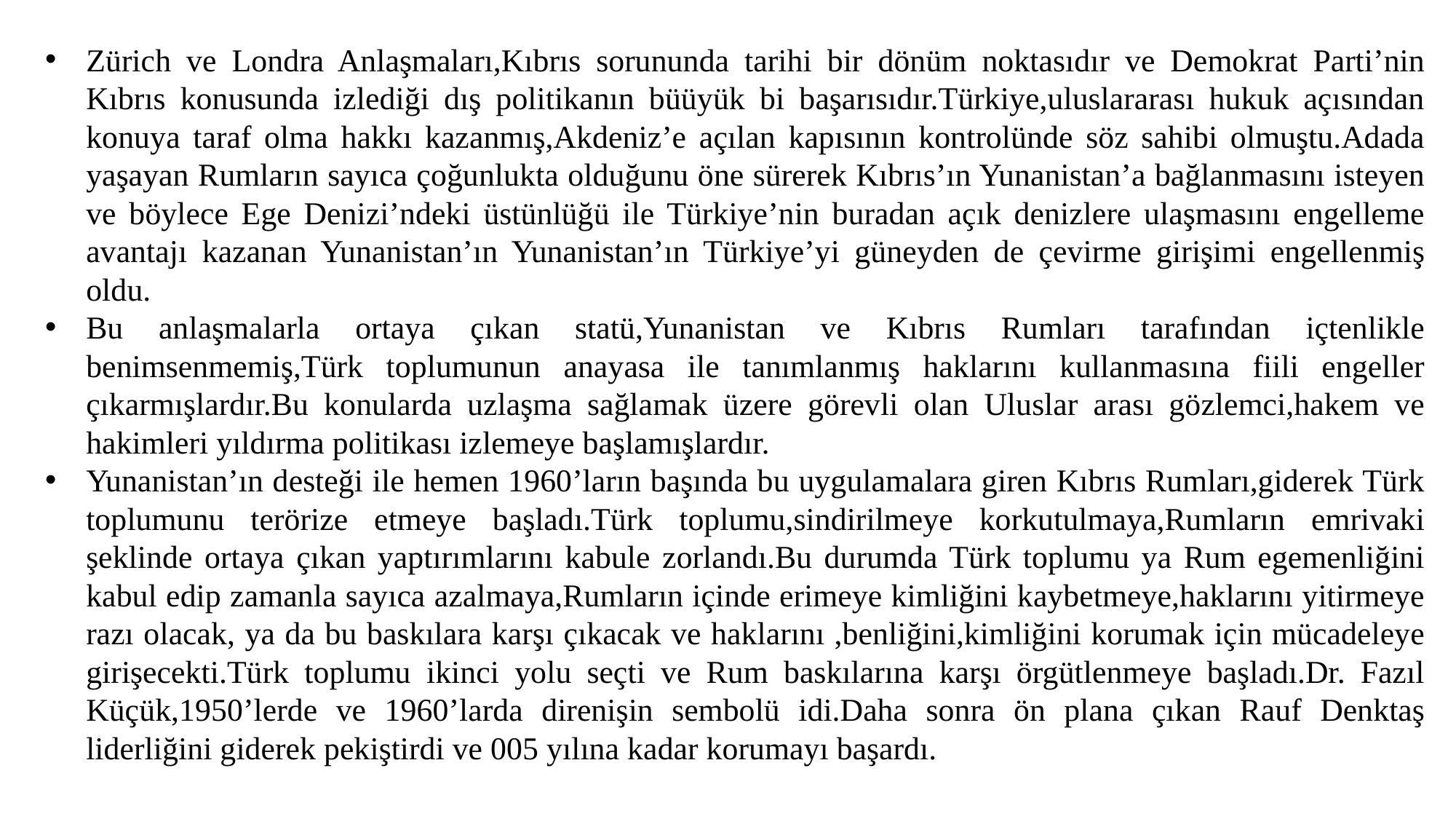

Zürich ve Londra Anlaşmaları,Kıbrıs sorununda tarihi bir dönüm noktasıdır ve Demokrat Parti’nin Kıbrıs konusunda izlediği dış politikanın büüyük bi başarısıdır.Türkiye,uluslararası hukuk açısından konuya taraf olma hakkı kazanmış,Akdeniz’e açılan kapısının kontrolünde söz sahibi olmuştu.Adada yaşayan Rumların sayıca çoğunlukta olduğunu öne sürerek Kıbrıs’ın Yunanistan’a bağlanmasını isteyen ve böylece Ege Denizi’ndeki üstünlüğü ile Türkiye’nin buradan açık denizlere ulaşmasını engelleme avantajı kazanan Yunanistan’ın Yunanistan’ın Türkiye’yi güneyden de çevirme girişimi engellenmiş oldu.
Bu anlaşmalarla ortaya çıkan statü,Yunanistan ve Kıbrıs Rumları tarafından içtenlikle benimsenmemiş,Türk toplumunun anayasa ile tanımlanmış haklarını kullanmasına fiili engeller çıkarmışlardır.Bu konularda uzlaşma sağlamak üzere görevli olan Uluslar arası gözlemci,hakem ve hakimleri yıldırma politikası izlemeye başlamışlardır.
Yunanistan’ın desteği ile hemen 1960’ların başında bu uygulamalara giren Kıbrıs Rumları,giderek Türk toplumunu terörize etmeye başladı.Türk toplumu,sindirilmeye korkutulmaya,Rumların emrivaki şeklinde ortaya çıkan yaptırımlarını kabule zorlandı.Bu durumda Türk toplumu ya Rum egemenliğini kabul edip zamanla sayıca azalmaya,Rumların içinde erimeye kimliğini kaybetmeye,haklarını yitirmeye razı olacak, ya da bu baskılara karşı çıkacak ve haklarını ,benliğini,kimliğini korumak için mücadeleye girişecekti.Türk toplumu ikinci yolu seçti ve Rum baskılarına karşı örgütlenmeye başladı.Dr. Fazıl Küçük,1950’lerde ve 1960’larda direnişin sembolü idi.Daha sonra ön plana çıkan Rauf Denktaş liderliğini giderek pekiştirdi ve 005 yılına kadar korumayı başardı.